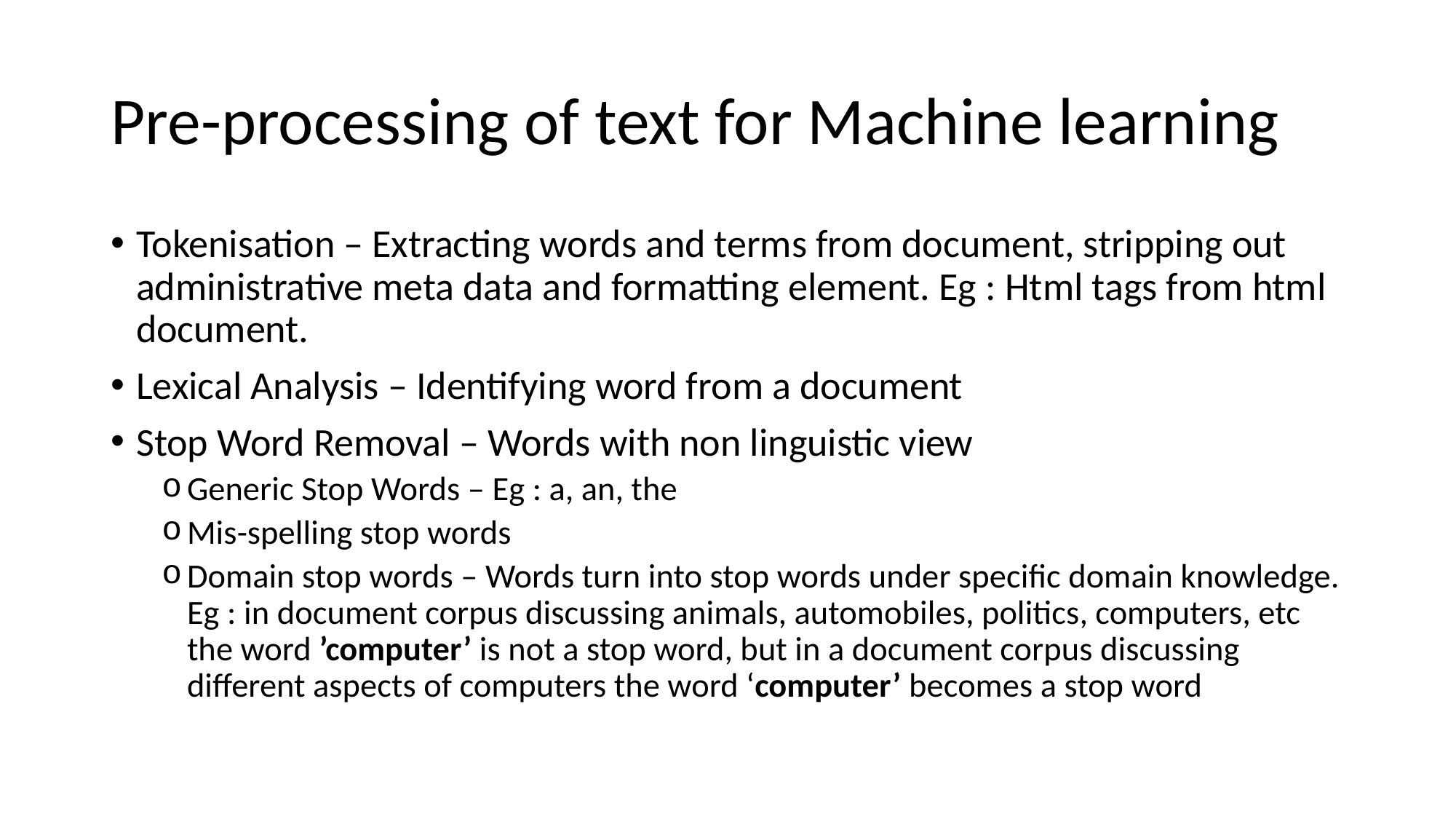

# Pre-processing of text for Machine learning
Tokenisation – Extracting words and terms from document, stripping out administrative meta data and formatting element. Eg : Html tags from html document.
Lexical Analysis – Identifying word from a document
Stop Word Removal – Words with non linguistic view
Generic Stop Words – Eg : a, an, the
Mis-spelling stop words
Domain stop words – Words turn into stop words under specific domain knowledge. Eg : in document corpus discussing animals, automobiles, politics, computers, etc the word ’computer’ is not a stop word, but in a document corpus discussing different aspects of computers the word ‘computer’ becomes a stop word